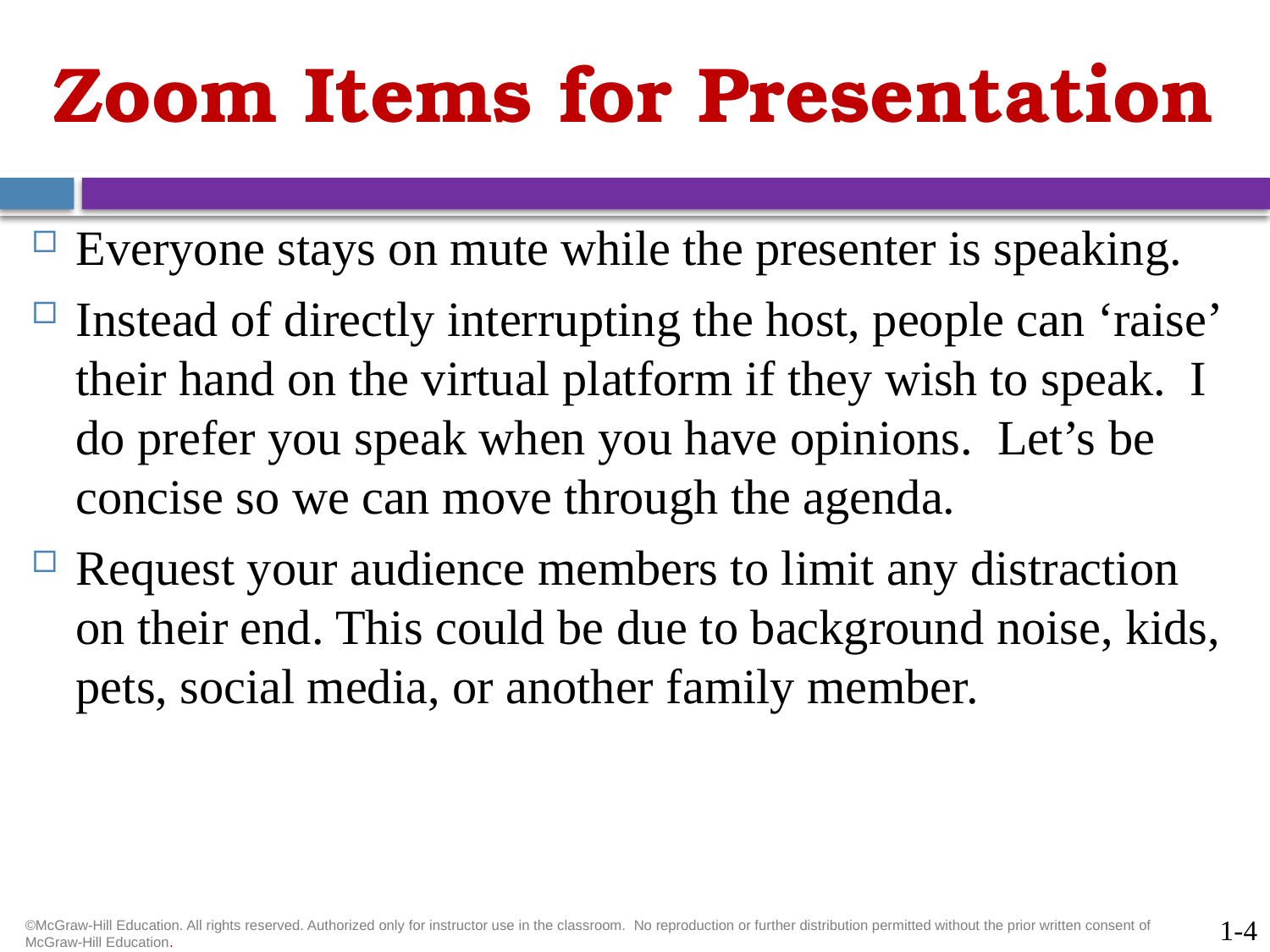

# Zoom Items for Presentation
Everyone stays on mute while the presenter is speaking.
Instead of directly interrupting the host, people can ‘raise’ their hand on the virtual platform if they wish to speak.  I do prefer you speak when you have opinions.  Let’s be concise so we can move through the agenda.
Request your audience members to limit any distraction on their end. This could be due to background noise, kids, pets, social media, or another family member.

1-4
©McGraw-Hill Education. All rights reserved. Authorized only for instructor use in the classroom.  No reproduction or further distribution permitted without the prior written consent of McGraw-Hill Education.